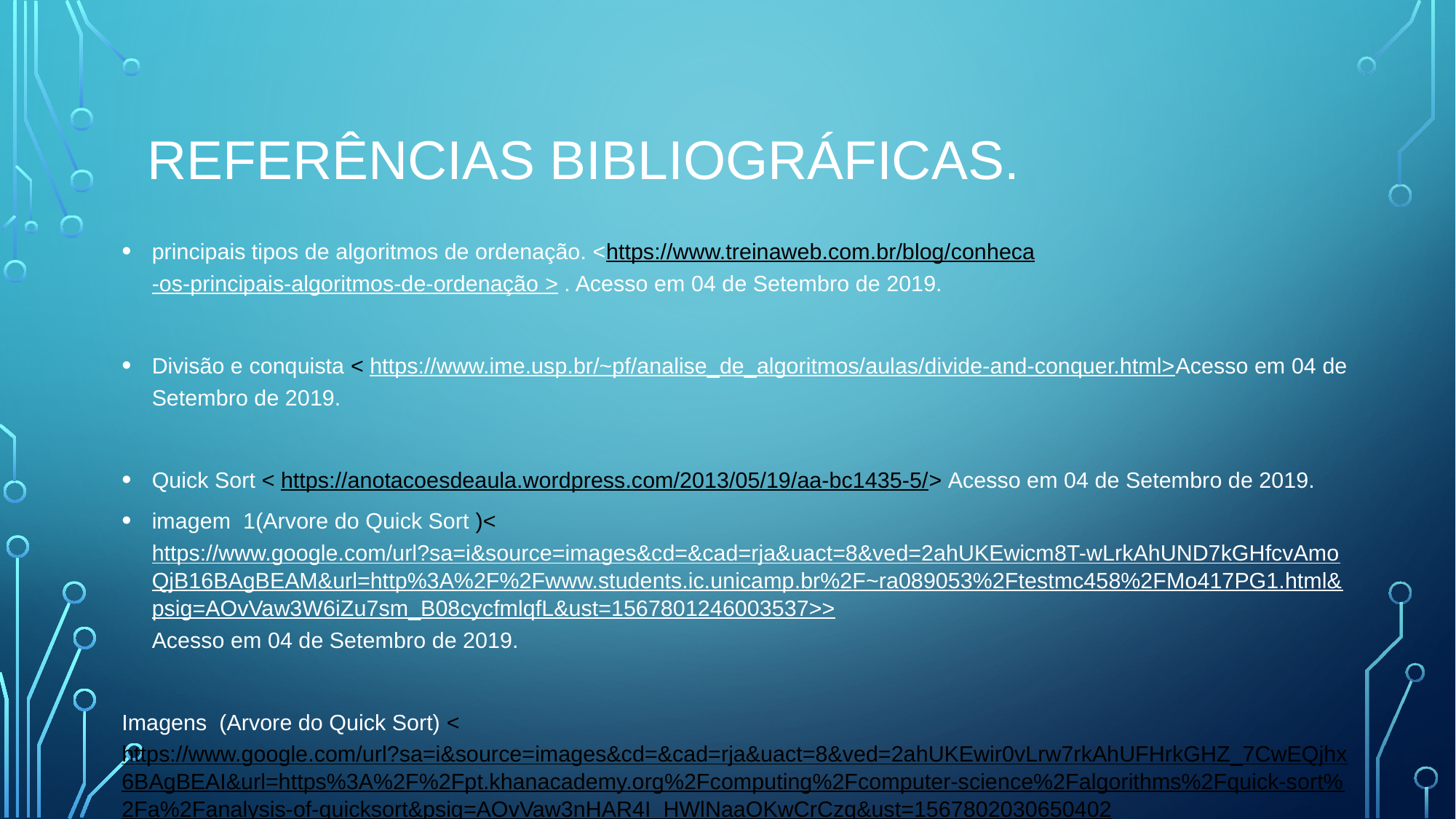

# Referências Bibliográficas.
principais tipos de algoritmos de ordenação. <https://www.treinaweb.com.br/blog/conheca-os-principais-algoritmos-de-ordenação > . Acesso em 04 de Setembro de 2019.

Divisão e conquista < https://www.ime.usp.br/~pf/analise_de_algoritmos/aulas/divide-and-conquer.html>Acesso em 04 de Setembro de 2019.

Quick Sort < https://anotacoesdeaula.wordpress.com/2013/05/19/aa-bc1435-5/> Acesso em 04 de Setembro de 2019.
imagem  1(Arvore do Quick Sort )<https://www.google.com/url?sa=i&source=images&cd=&cad=rja&uact=8&ved=2ahUKEwicm8T-wLrkAhUND7kGHfcvAmoQjB16BAgBEAM&url=http%3A%2F%2Fwww.students.ic.unicamp.br%2F~ra089053%2Ftestmc458%2FMo417PG1.html&psig=AOvVaw3W6iZu7sm_B08cycfmlqfL&ust=1567801246003537>>Acesso em 04 de Setembro de 2019.

Imagens  (Arvore do Quick Sort) <https://www.google.com/url?sa=i&source=images&cd=&cad=rja&uact=8&ved=2ahUKEwir0vLrw7rkAhUFHrkGHZ_7CwEQjhx6BAgBEAI&url=https%3A%2F%2Fpt.khanacademy.org%2Fcomputing%2Fcomputer-science%2Falgorithms%2Fquick-sort%2Fa%2Fanalysis-of-quicksort&psig=AOvVaw3nHAR4I_HWlNaaOKwCrCzq&ust=1567802030650402> Acesso em 04 de Setembro de 2019.